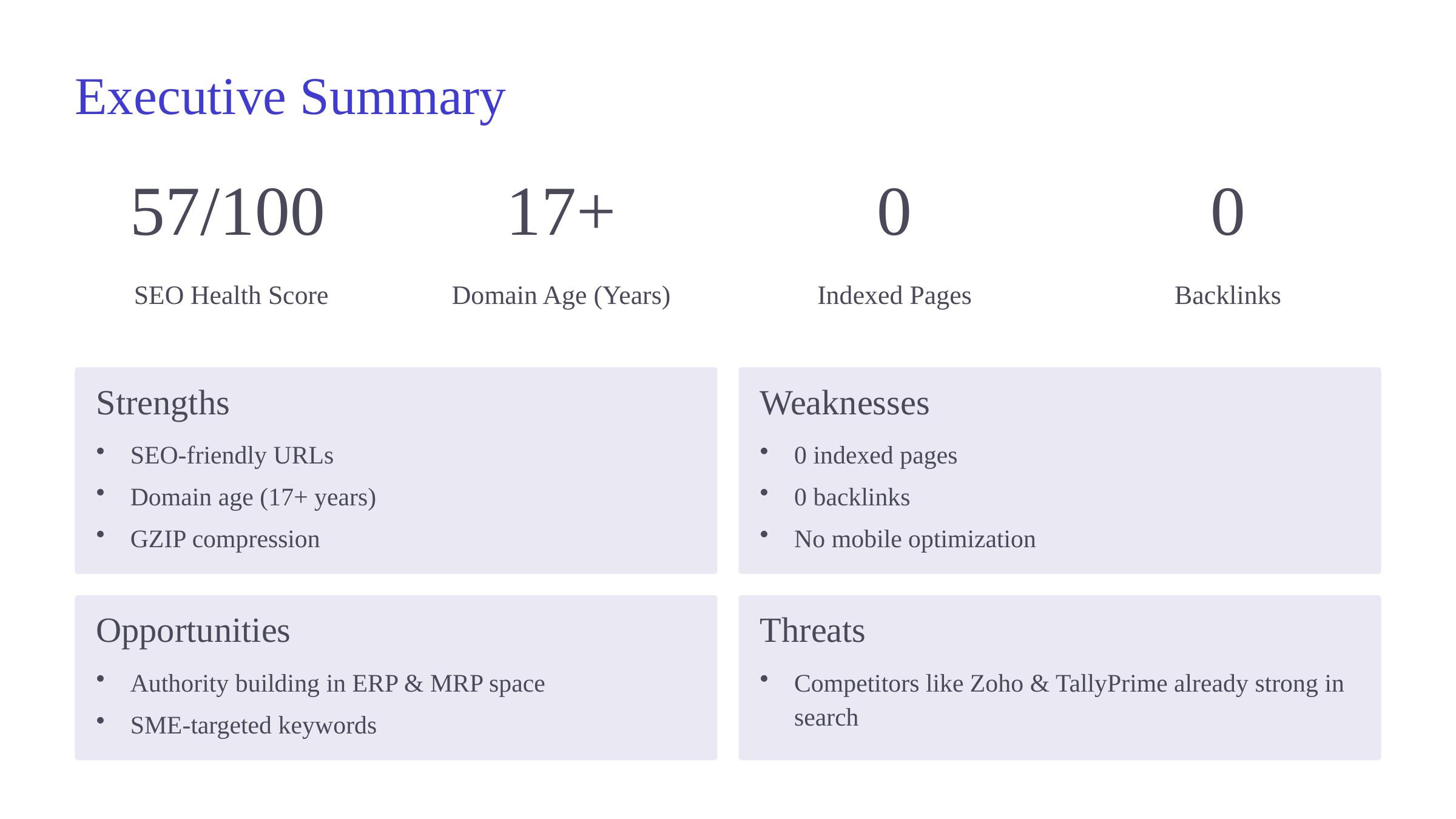

Executive Summary
57/100
17+
0
0
 SEO Health Score
Domain Age (Years)
Indexed Pages
Backlinks

Strengths
Weaknesses
SEO-friendly URLs
0 indexed pages
Domain age (17+ years)
0 backlinks
GZIP compression
No mobile optimization

Opportunities
Threats
Authority building in ERP & MRP space
Competitors like Zoho & TallyPrime already strong in search
SME-targeted keywords